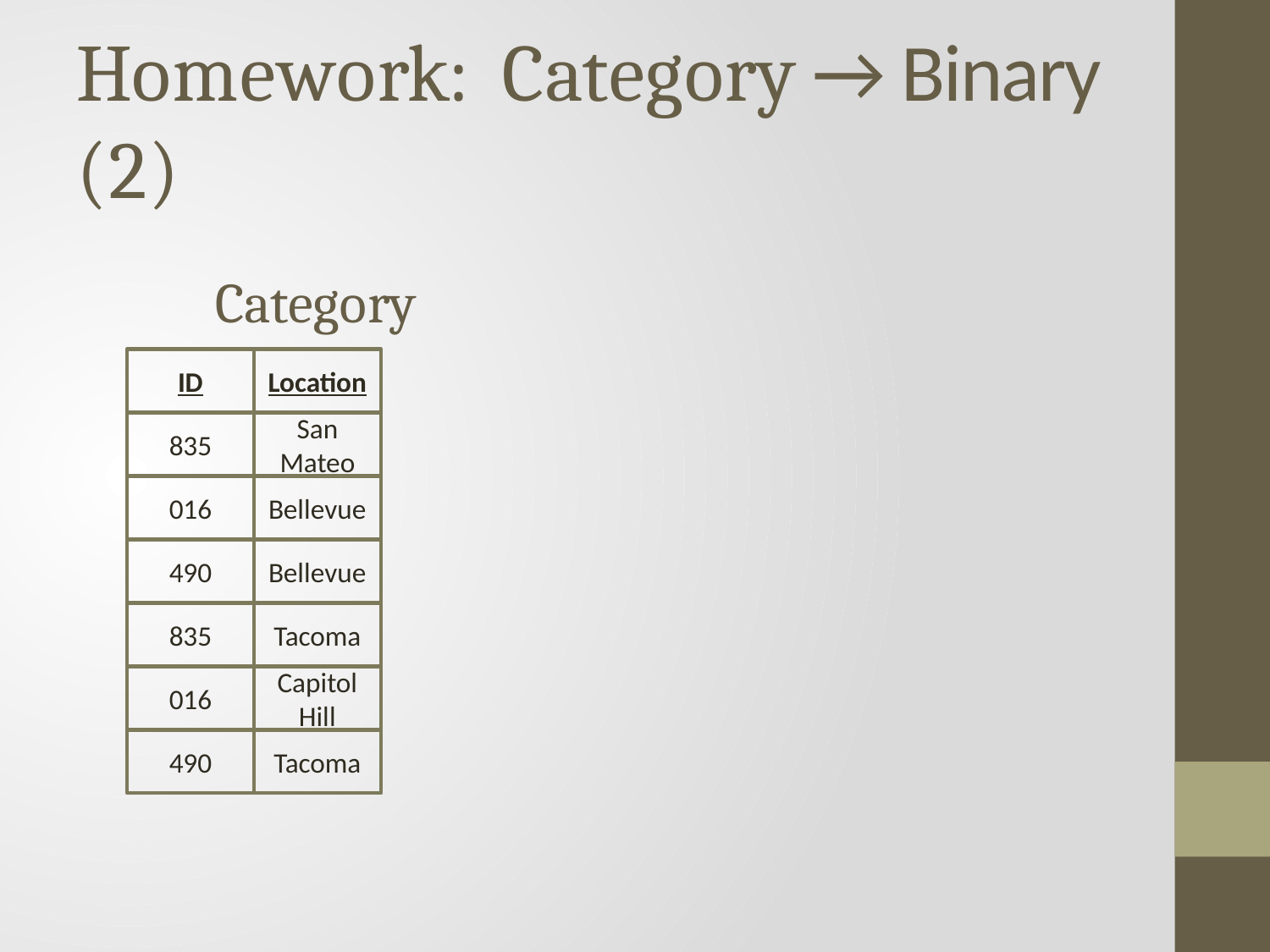

# Homework:  Category → Binary (2)
Category
ID
Location
835
San Mateo
016
Bellevue
490
Bellevue
835
Tacoma
016
Capitol Hill
490
Tacoma